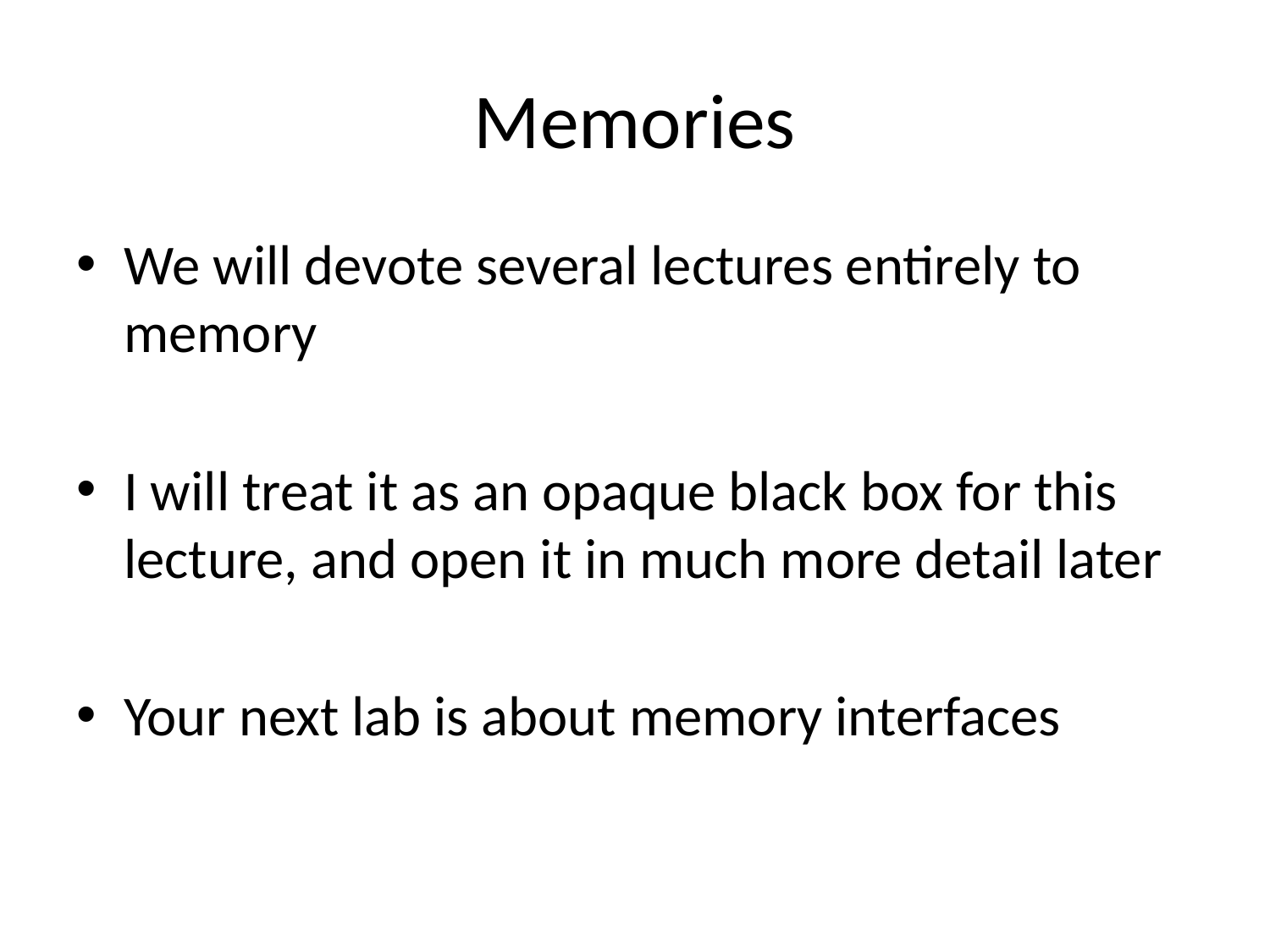

# Memories
We will devote several lectures entirely to memory

I will treat it as an opaque black box for this lecture, and open it in much more detail later

Your next lab is about memory interfaces